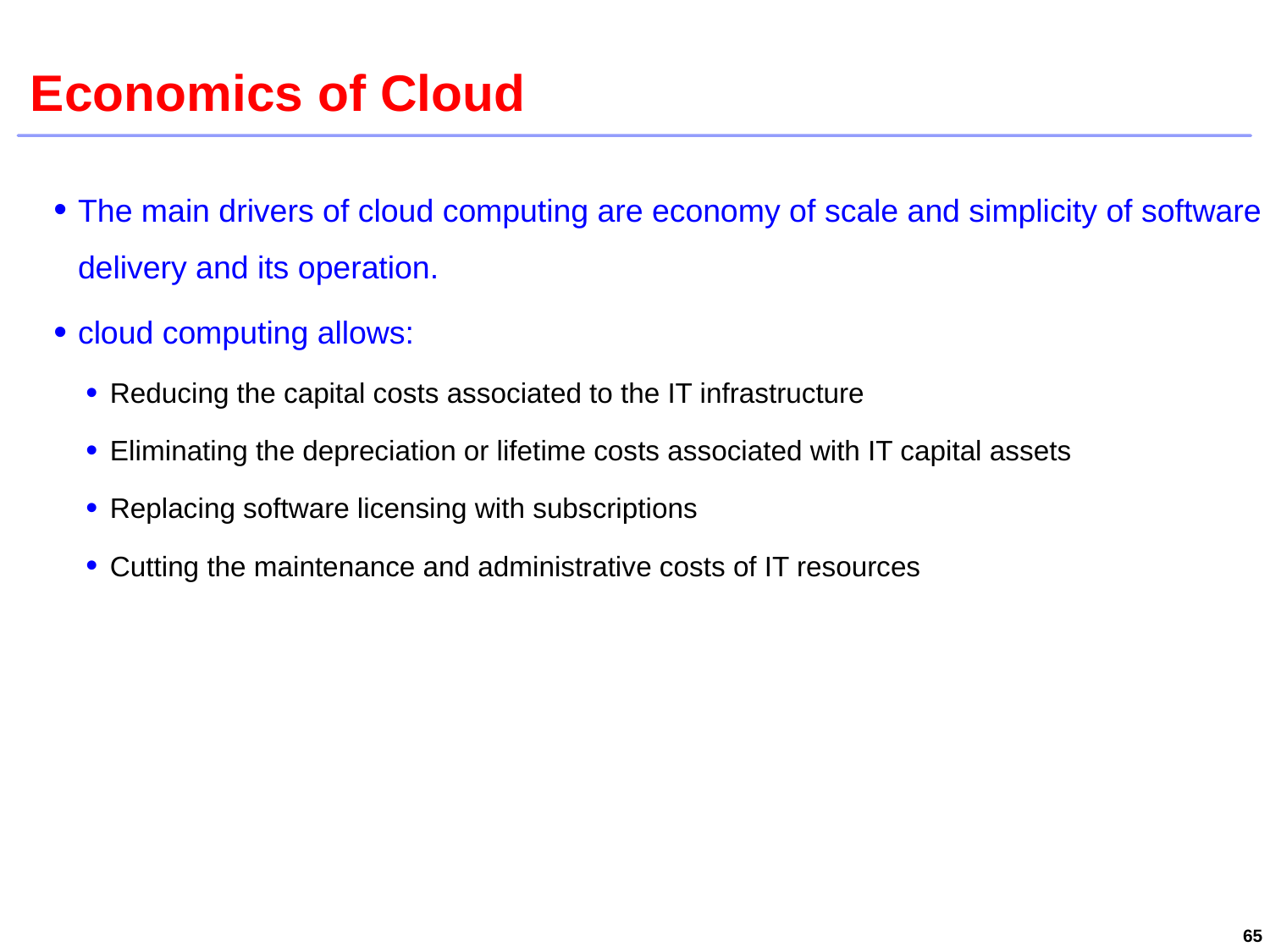

# Economics of Cloud

The main drivers of cloud computing are economy of scale and simplicity of software delivery and its operation.
cloud computing allows:
Reducing the capital costs associated to the IT infrastructure
Eliminating the depreciation or lifetime costs associated with IT capital assets
Replacing software licensing with subscriptions
Cutting the maintenance and administrative costs of IT resources

65